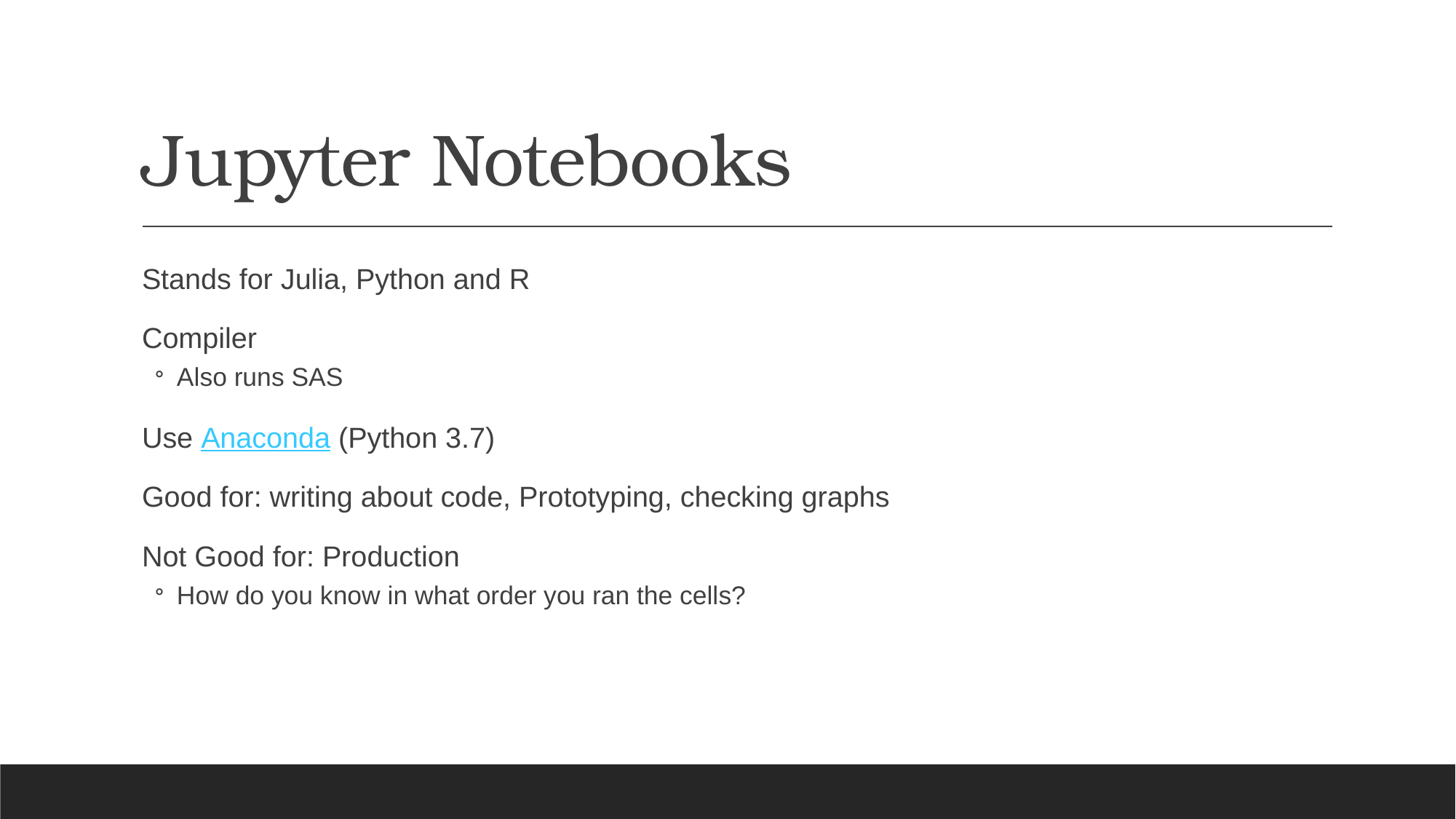

# Jupyter Notebooks
Stands for Julia, Python and R
Compiler
Also runs SAS
Use Anaconda (Python 3.7)
Good for: writing about code, Prototyping, checking graphs
Not Good for: Production
How do you know in what order you ran the cells?